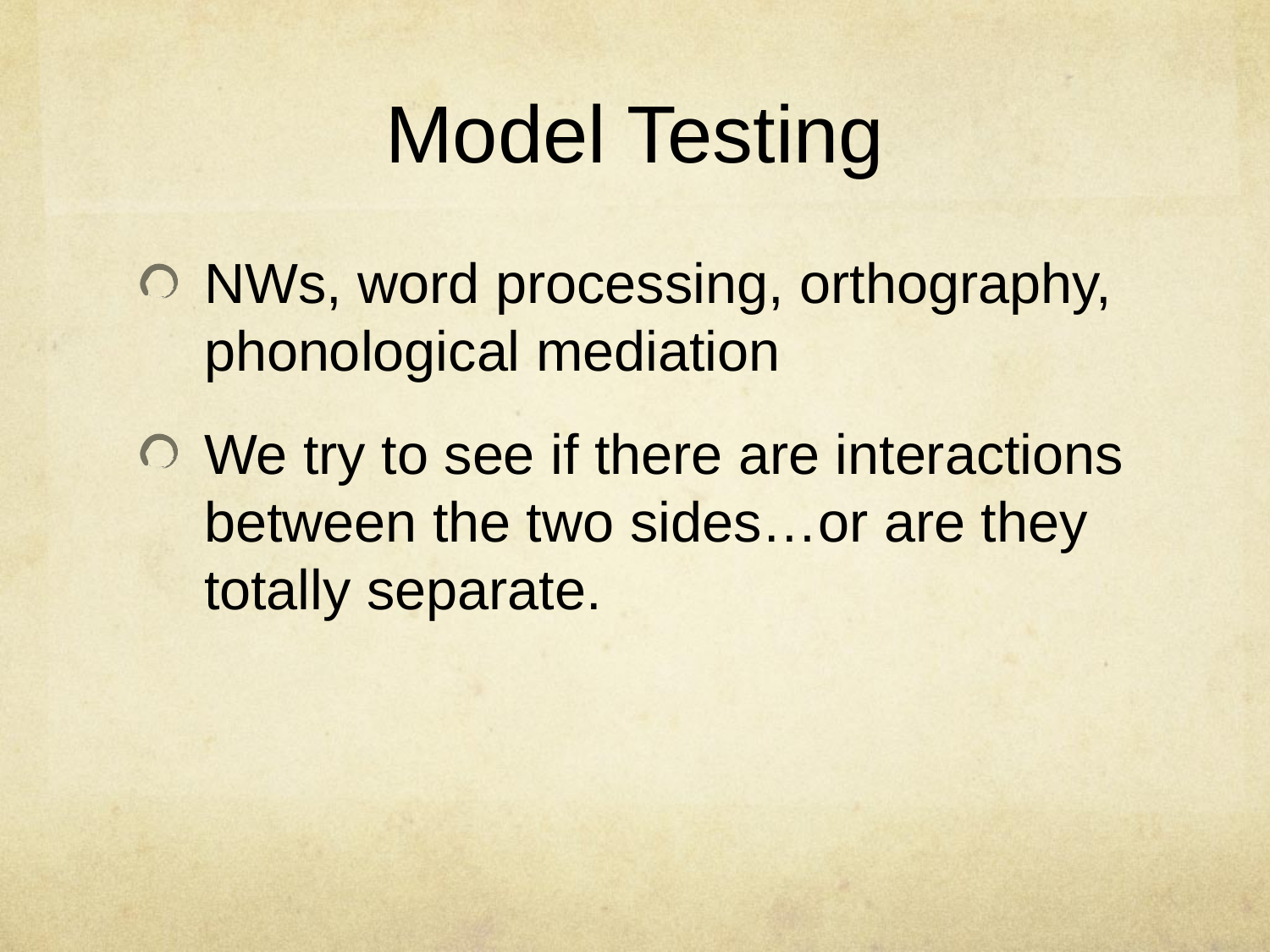

# Model Testing
NWs, word processing, orthography, phonological mediation
We try to see if there are interactions between the two sides…or are they totally separate.